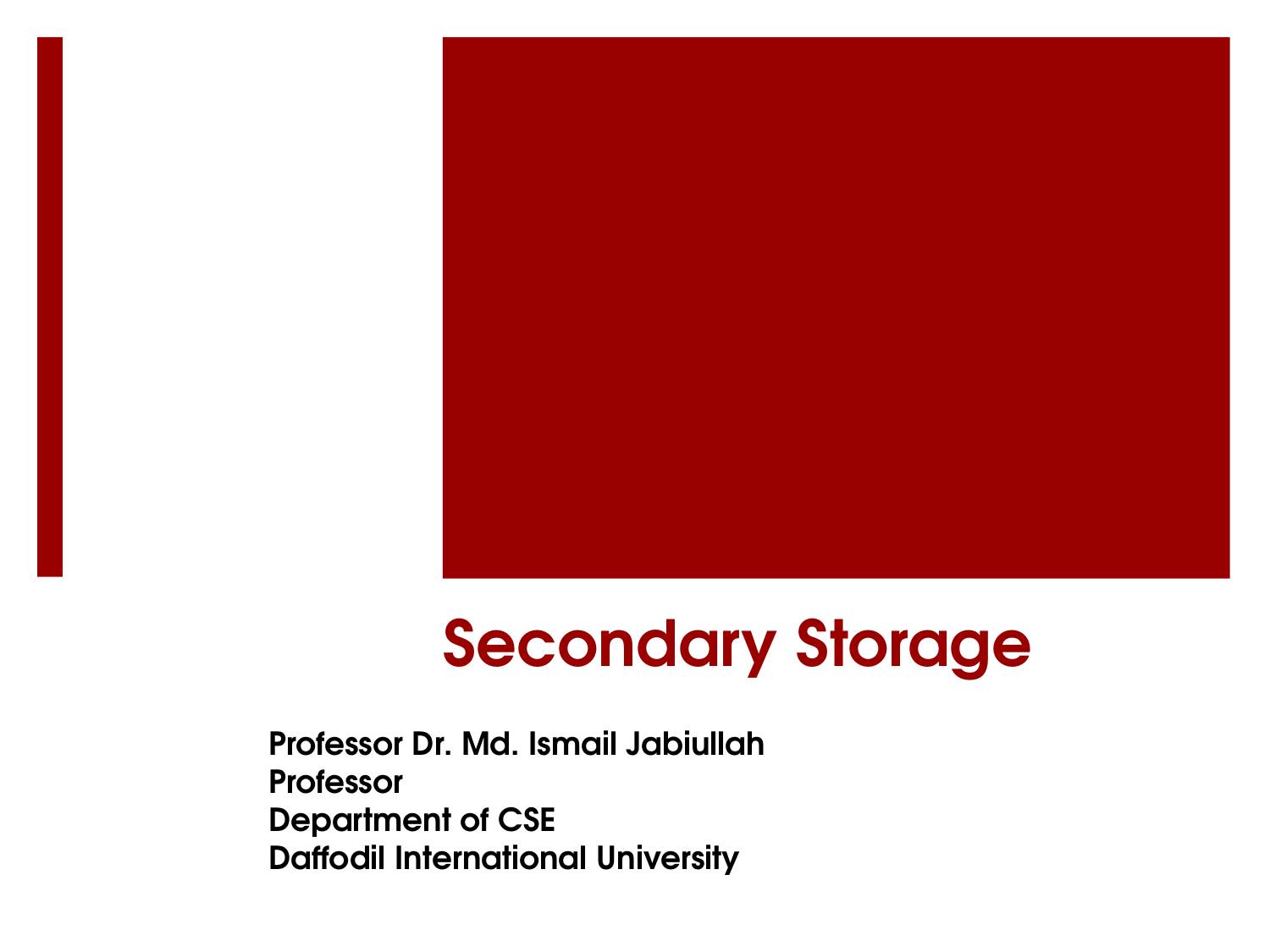

# Secondary Storage
Professor Dr. Md. Ismail Jabiullah
Professor
Department of CSE
Daffodil International University